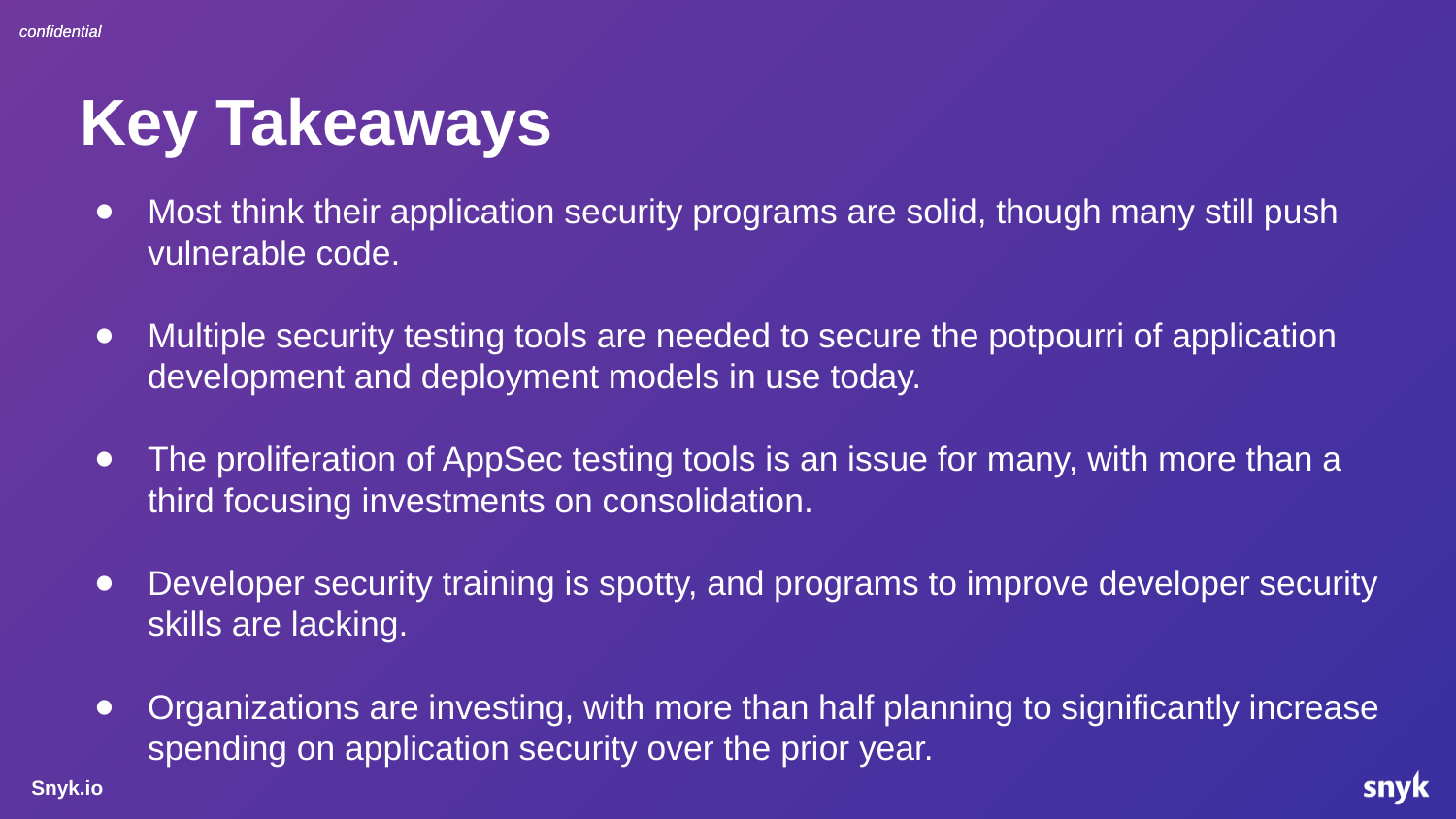

confidential
Key Takeaways
Most think their application security programs are solid, though many still push vulnerable code.

Multiple security testing tools are needed to secure the potpourri of application development and deployment models in use today.

The proliferation of AppSec testing tools is an issue for many, with more than a third focusing investments on consolidation.

Developer security training is spotty, and programs to improve developer security skills are lacking.

Organizations are investing, with more than half planning to significantly increase spending on application security over the prior year.